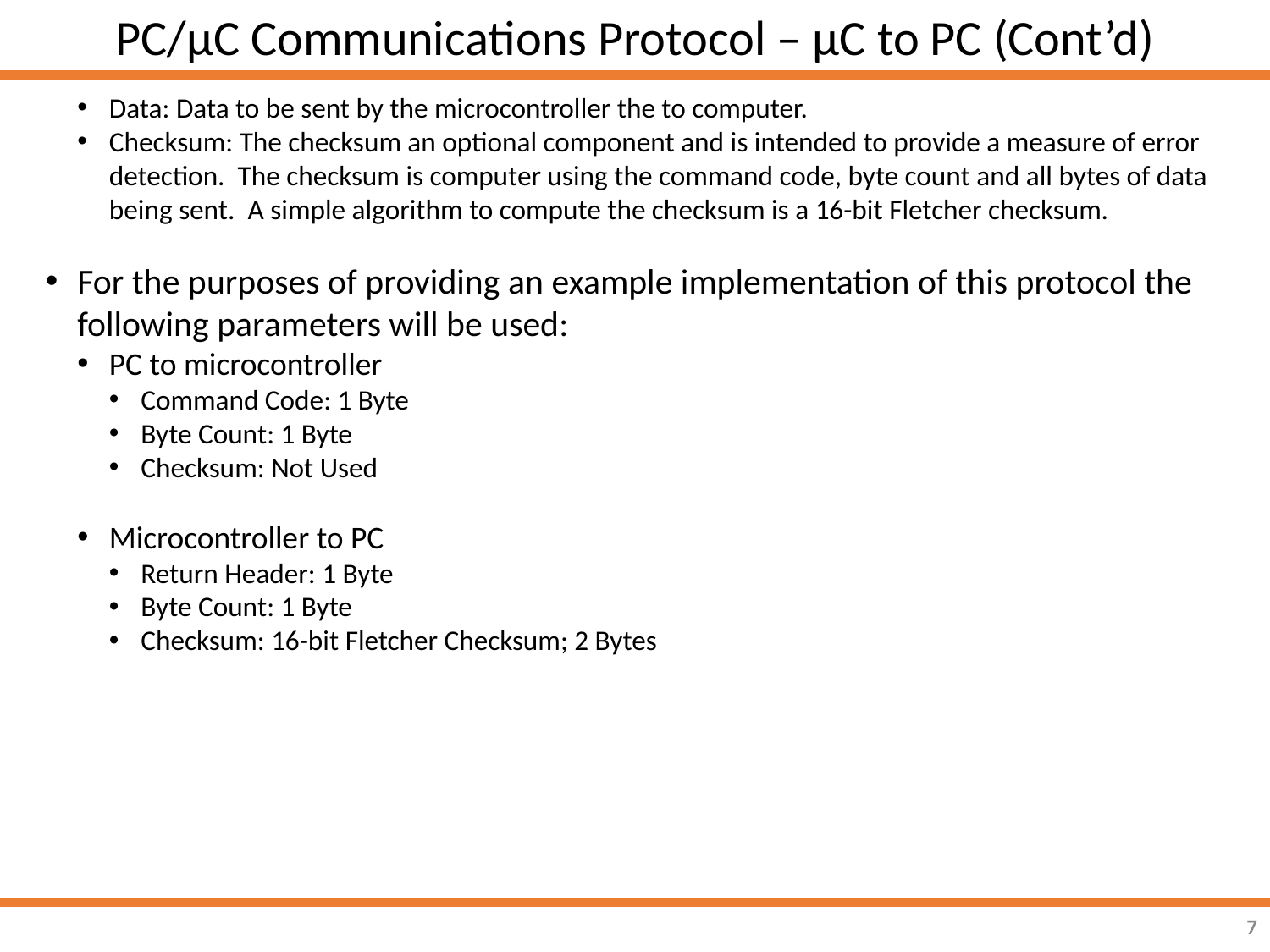

PC/µC Communications Protocol – µC to PC (Cont’d)
Data: Data to be sent by the microcontroller the to computer.
Checksum: The checksum an optional component and is intended to provide a measure of error detection.  The checksum is computer using the command code, byte count and all bytes of data being sent.  A simple algorithm to compute the checksum is a 16-bit Fletcher checksum.

For the purposes of providing an example implementation of this protocol the following parameters will be used:
PC to microcontroller
Command Code: 1 Byte
Byte Count: 1 Byte
Checksum: Not Used

Microcontroller to PC
Return Header: 1 Byte
Byte Count: 1 Byte
Checksum: 16-bit Fletcher Checksum; 2 Bytes
7